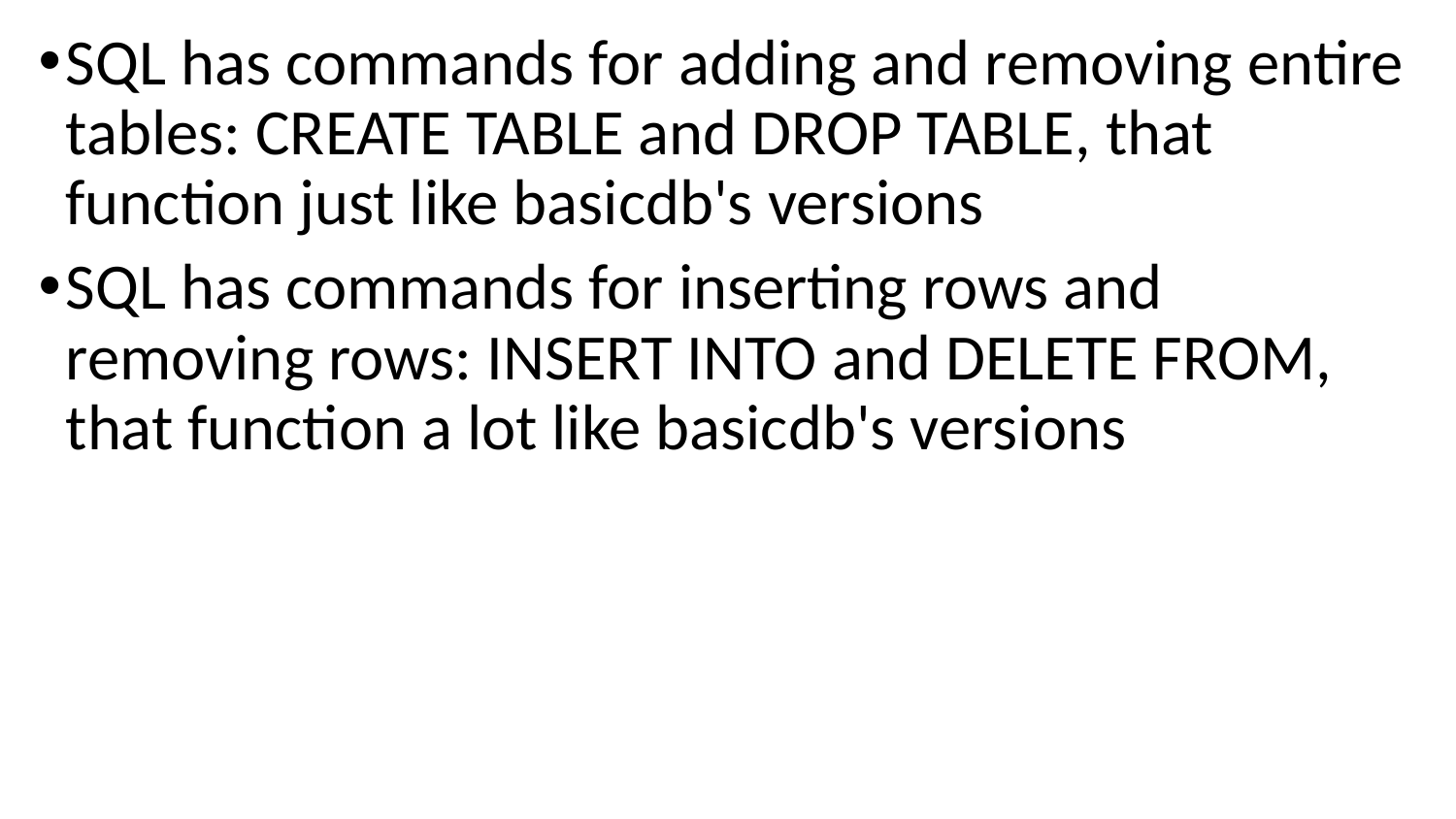

SQL has commands for adding and removing entire tables: CREATE TABLE and DROP TABLE, that function just like basicdb's versions
SQL has commands for inserting rows and removing rows: INSERT INTO and DELETE FROM, that function a lot like basicdb's versions